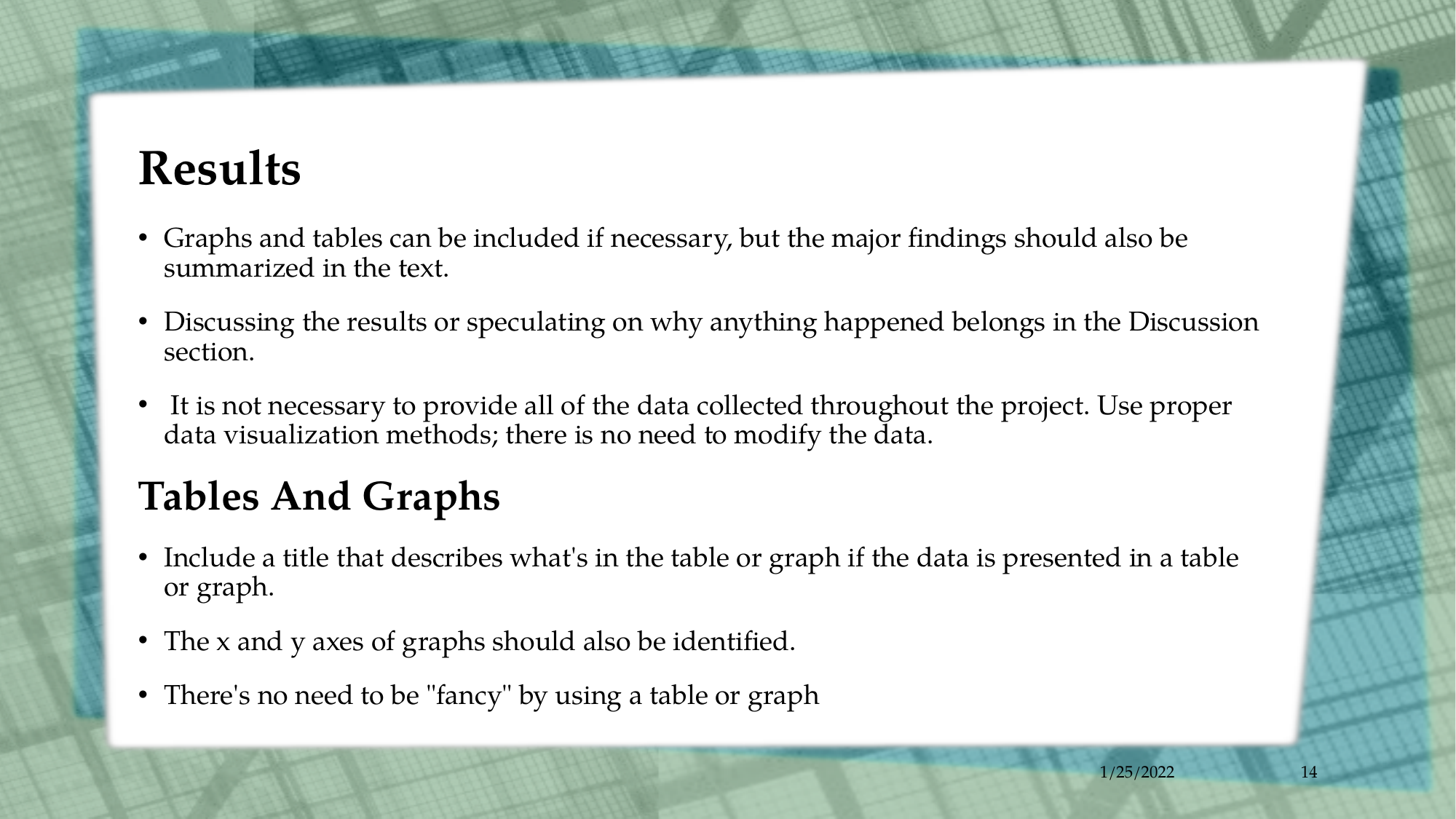

# Results
Graphs and tables can be included if necessary, but the major findings should also be summarized in the text.
Discussing the results or speculating on why anything happened belongs in the Discussion section.
 It is not necessary to provide all of the data collected throughout the project. Use proper data visualization methods; there is no need to modify the data.
Tables And Graphs
Include a title that describes what's in the table or graph if the data is presented in a table or graph.
The x and y axes of graphs should also be identified.
There's no need to be "fancy" by using a table or graph
1/25/2022
14